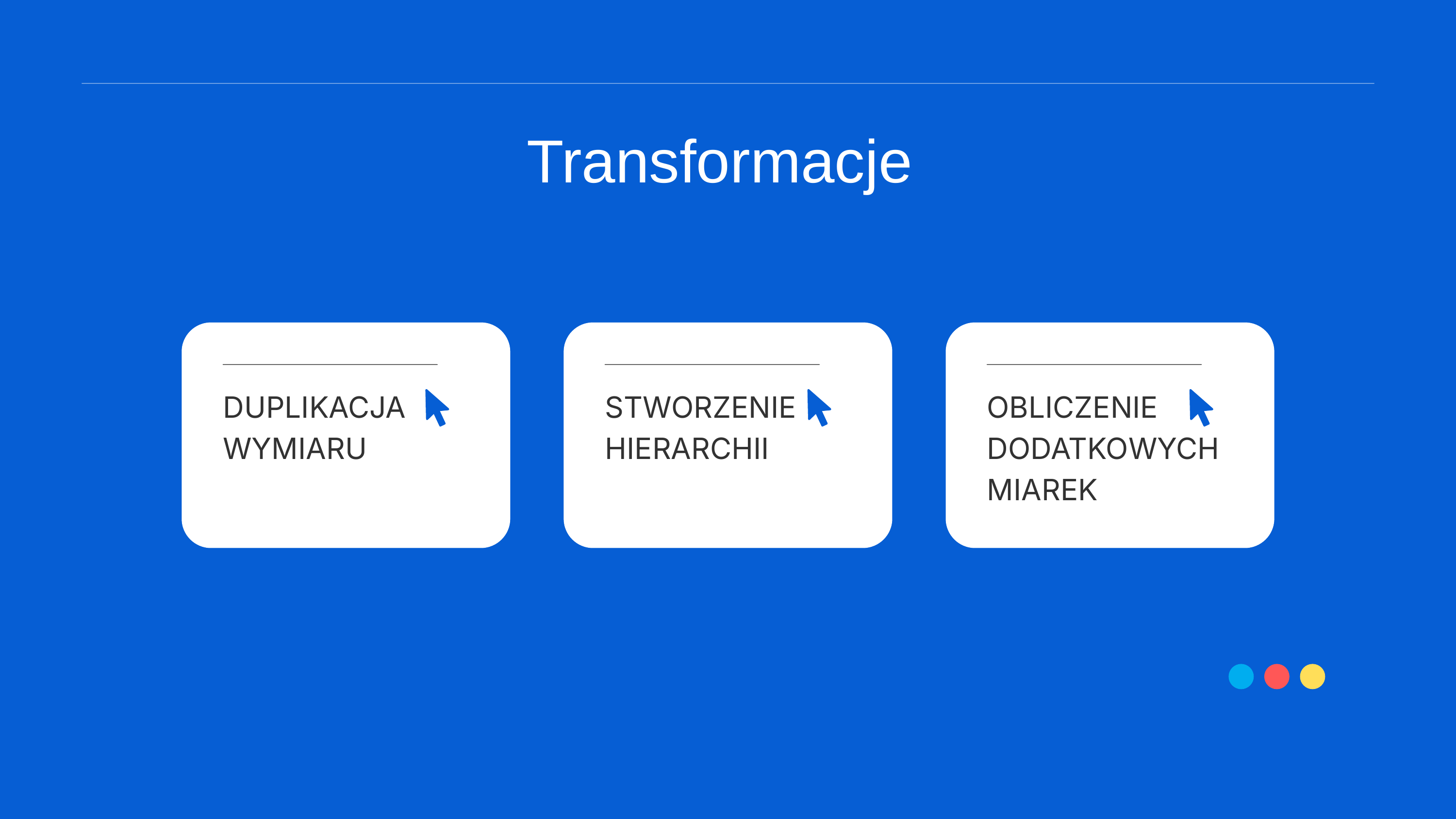

Transformacje

DUPLIKACJA
WYMIARU
STWORZENIE
HIERARCHII
OBLICZENIE
DODATKOWYCH
MIAREK